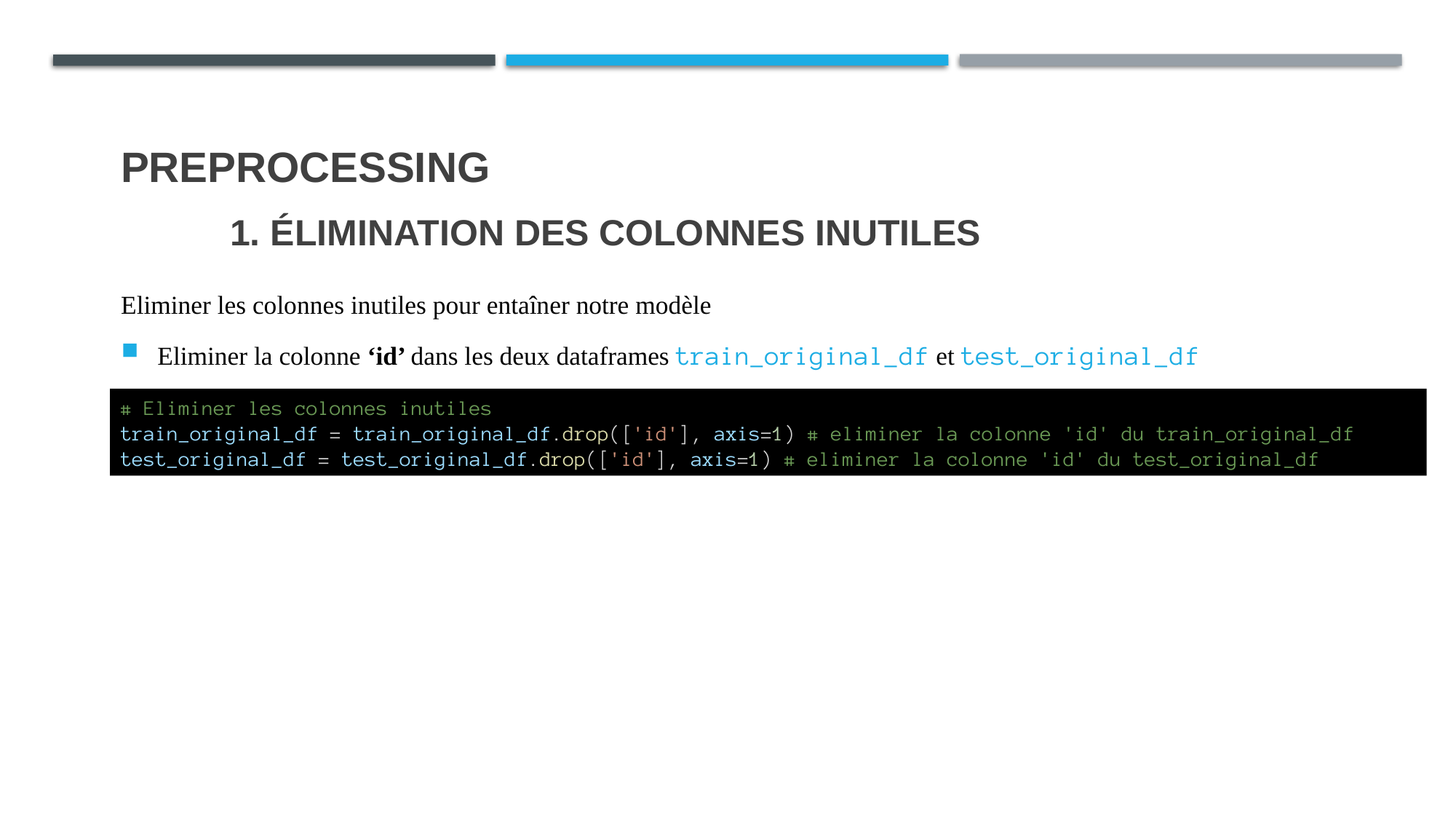

# preprocessing
	1. élimination des colonnes inutiles
Eliminer les colonnes inutiles pour entaîner notre modèle
Eliminer la colonne ‘id’ dans les deux dataframes train_original_df et test_original_df
# Eliminer les colonnes inutiles
train_original_df = train_original_df.drop(['id'], axis=1) # eliminer la colonne 'id' du train_original_df
test_original_df = test_original_df.drop(['id'], axis=1) # eliminer la colonne 'id' du test_original_df